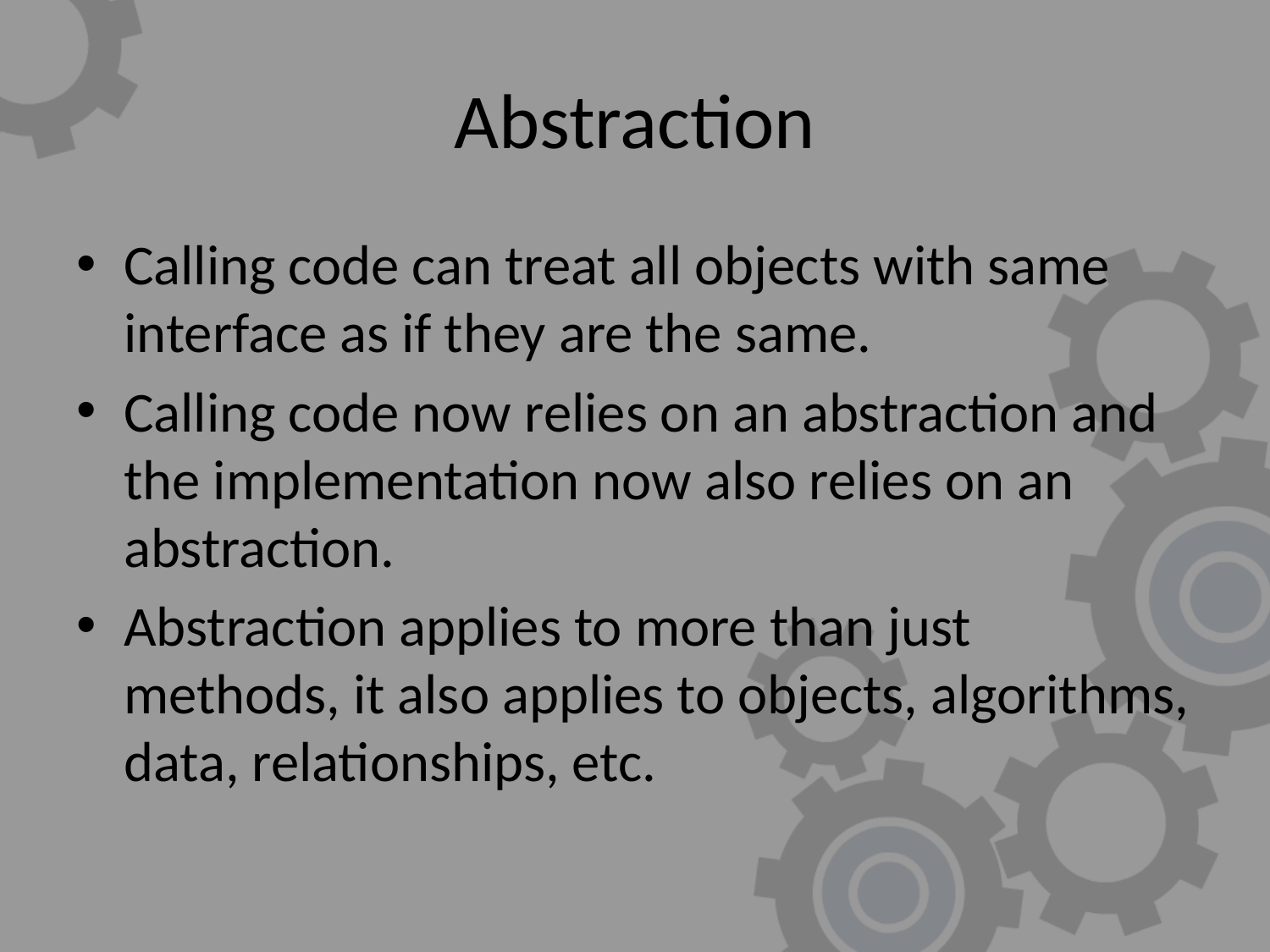

# Abstraction
Calling code can treat all objects with same interface as if they are the same.
Calling code now relies on an abstraction and the implementation now also relies on an abstraction.
Abstraction applies to more than just methods, it also applies to objects, algorithms, data, relationships, etc.